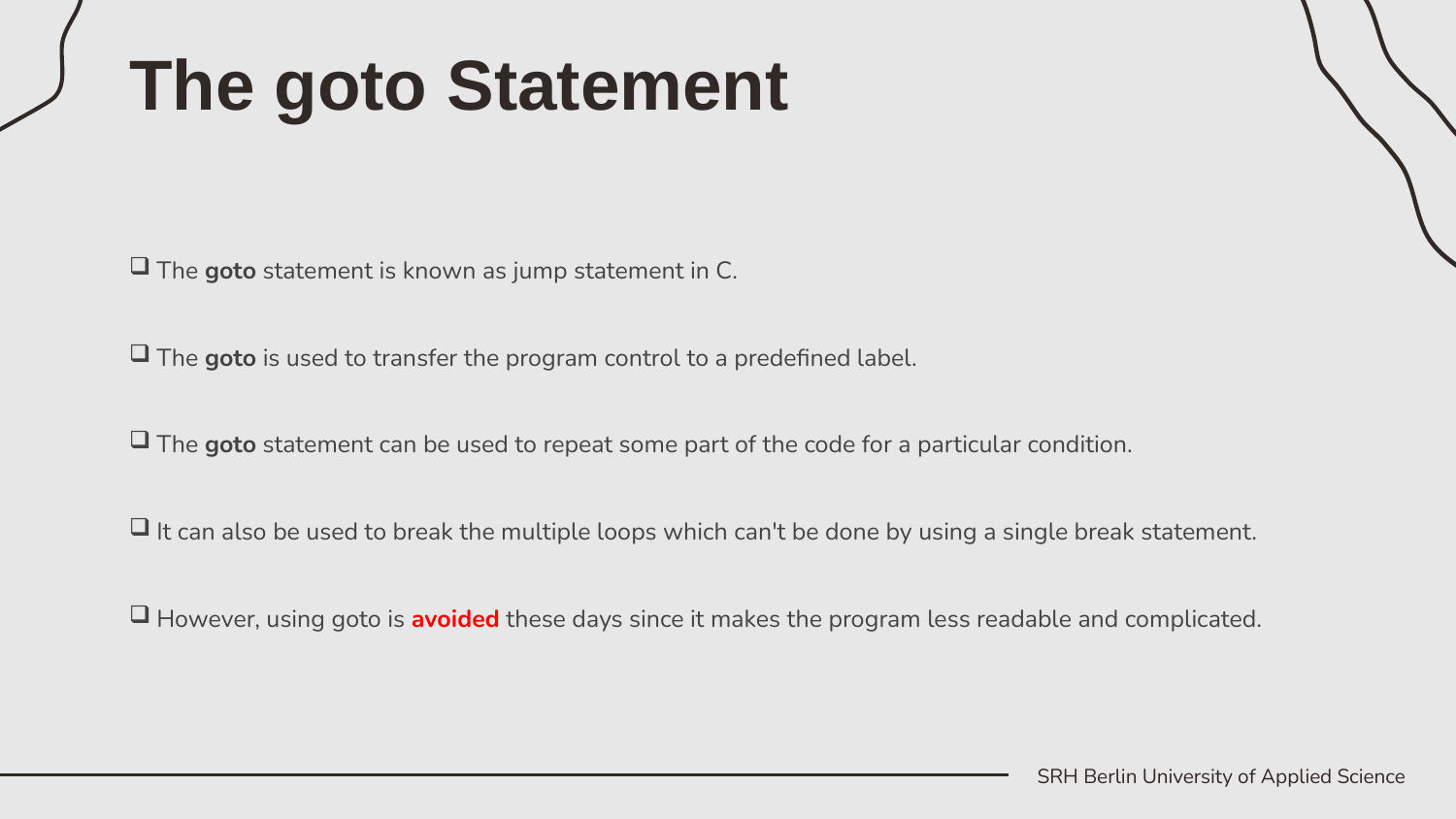

# The goto Statement
The goto statement is known as jump statement in C.

The goto is used to transfer the program control to a predefined label.

The goto statement can be used to repeat some part of the code for a particular condition.

It can also be used to break the multiple loops which can't be done by using a single break statement.

However, using goto is avoided these days since it makes the program less readable and complicated.
SRH Berlin University of Applied Science